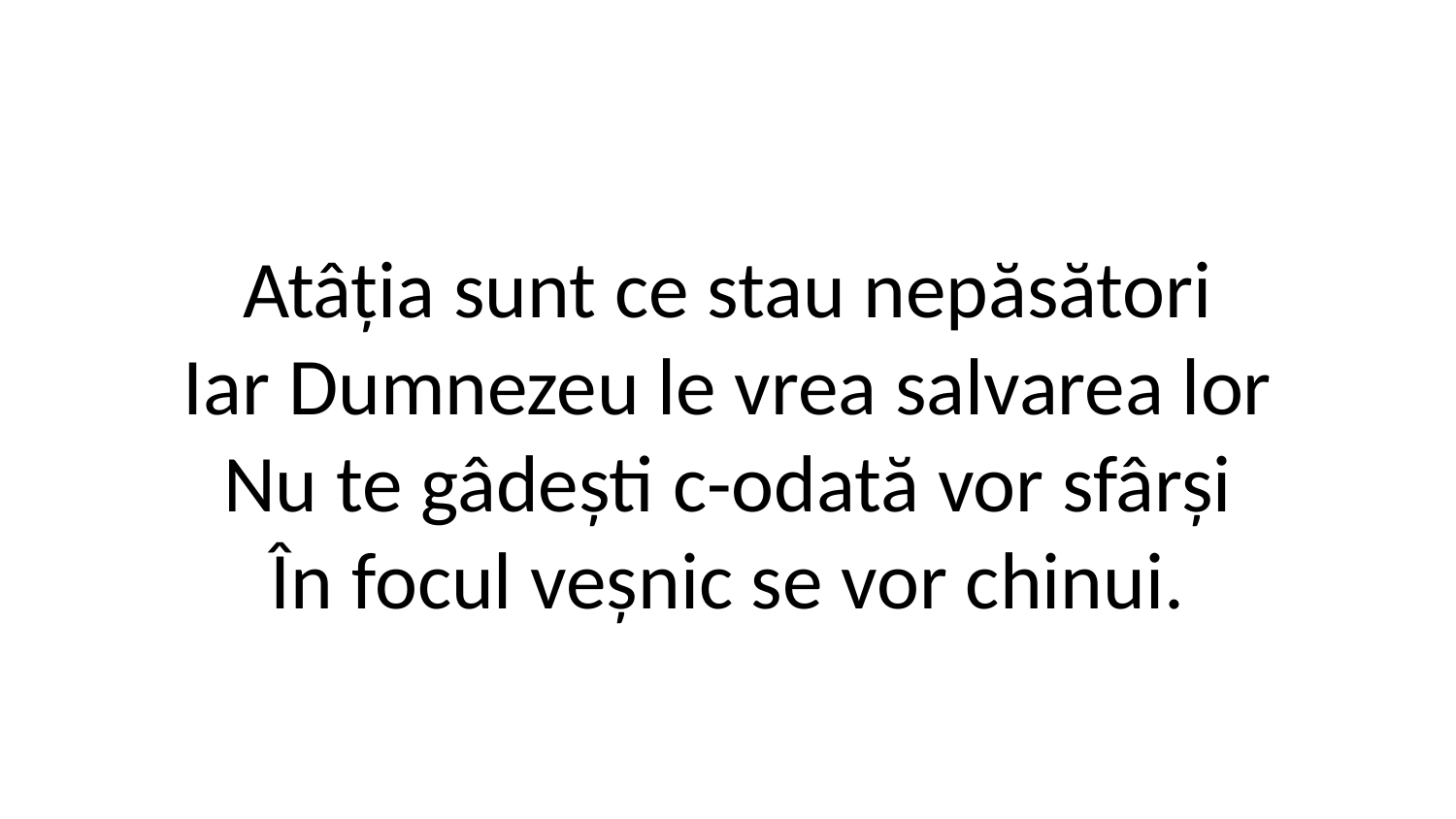

Atâția sunt ce stau nepăsători
Iar Dumnezeu le vrea salvarea lor
Nu te gâdești c-odată vor sfârși
În focul veșnic se vor chinui.